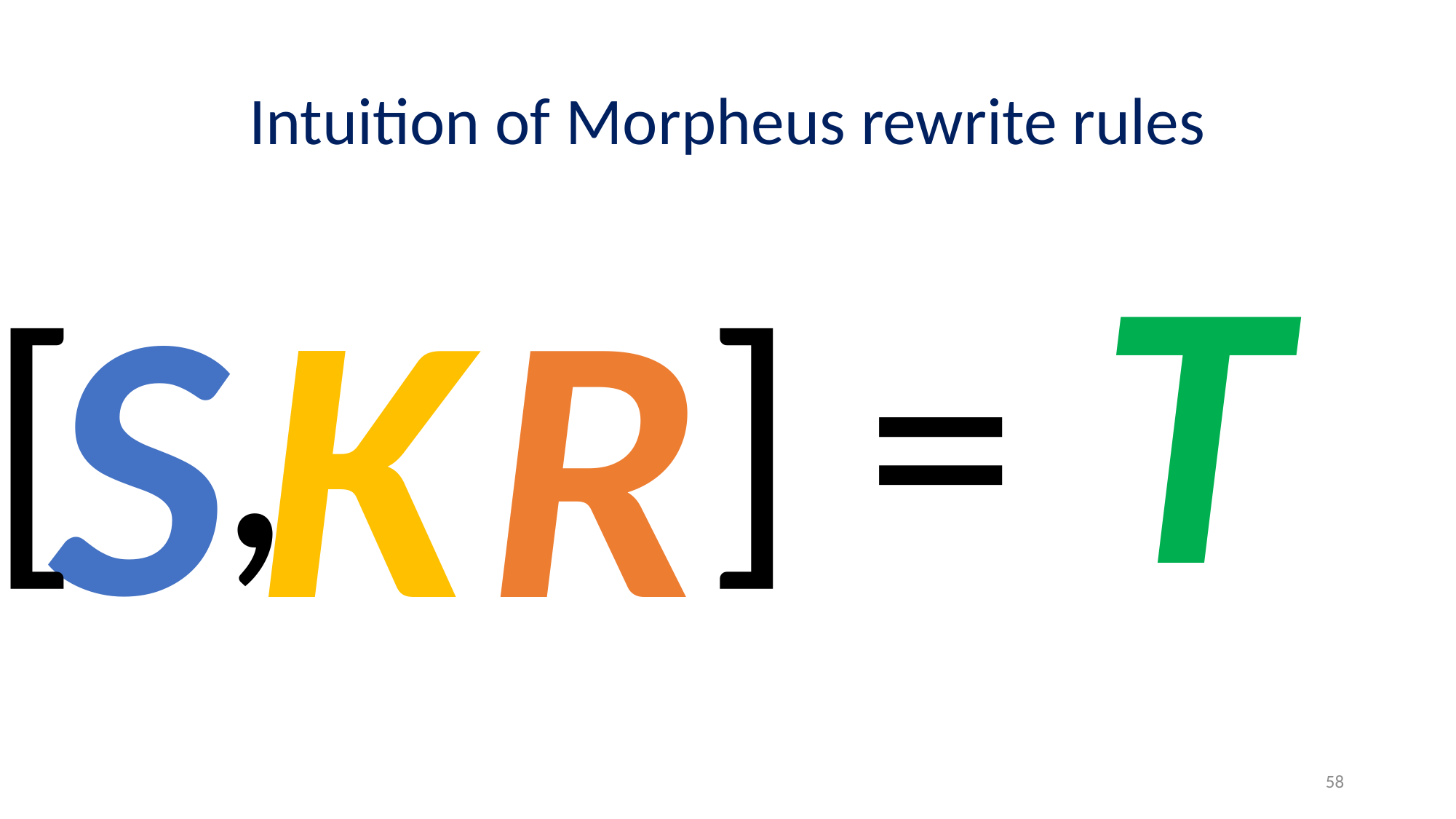

# Intuition of Morpheus rewrite rules
T
S
K
R
 [  ,      ] =
58